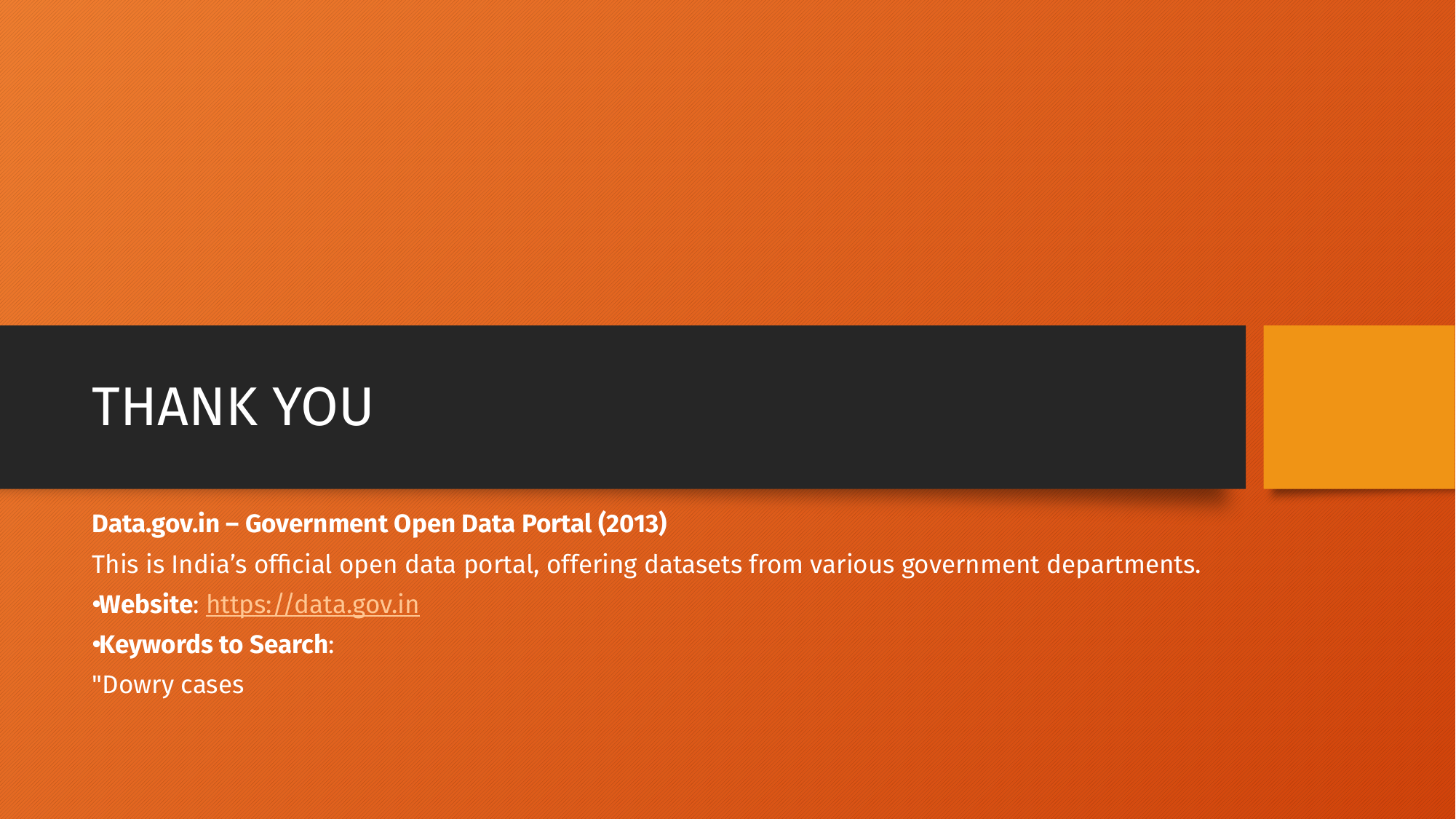

# THANK YOU
Data.gov.in – Government Open Data Portal (2013)
This is India’s official open data portal, offering datasets from various government departments.
Website: https://data.gov.in
Keywords to Search:
"Dowry cases